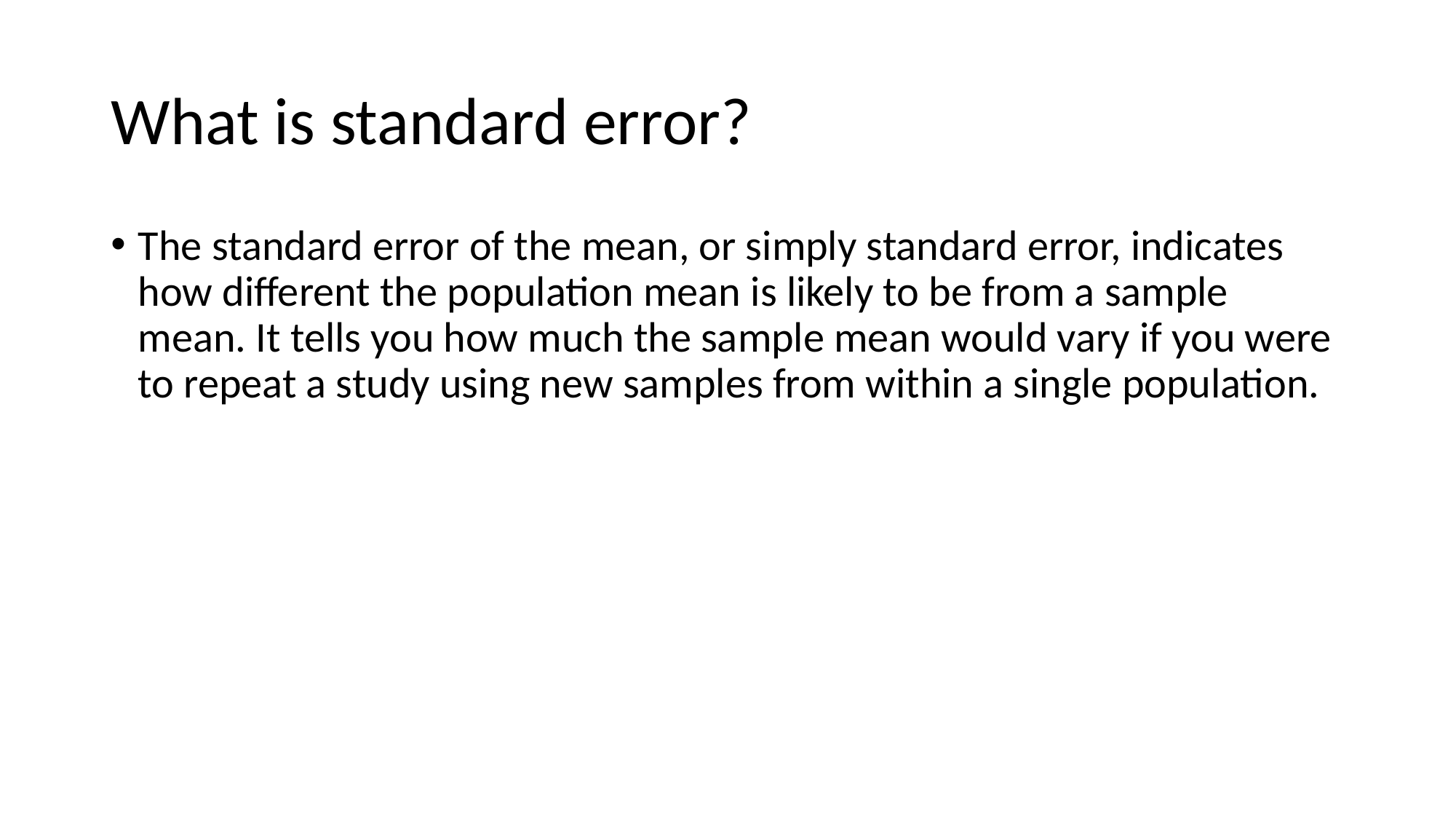

# What is standard error?
The standard error of the mean, or simply standard error, indicates how different the population mean is likely to be from a sample mean. It tells you how much the sample mean would vary if you were to repeat a study using new samples from within a single population.